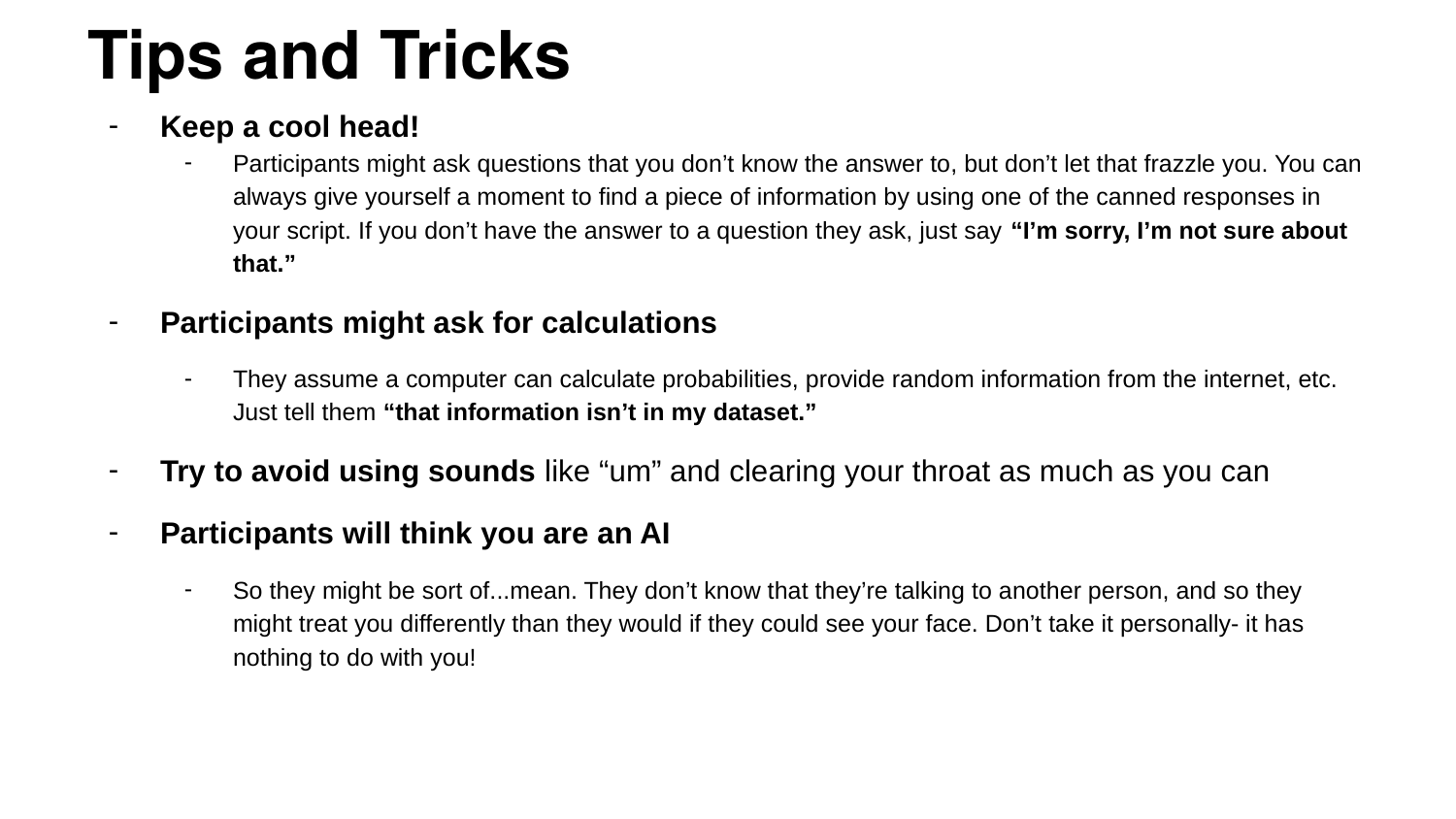

# Tips and Tricks
Keep a cool head!
Participants might ask questions that you don’t know the answer to, but don’t let that frazzle you. You can always give yourself a moment to find a piece of information by using one of the canned responses in your script. If you don’t have the answer to a question they ask, just say “I’m sorry, I’m not sure about that.”
Participants might ask for calculations
They assume a computer can calculate probabilities, provide random information from the internet, etc. Just tell them “that information isn’t in my dataset.”
Try to avoid using sounds like “um” and clearing your throat as much as you can
Participants will think you are an AI
So they might be sort of...mean. They don’t know that they’re talking to another person, and so they might treat you differently than they would if they could see your face. Don’t take it personally- it has nothing to do with you!